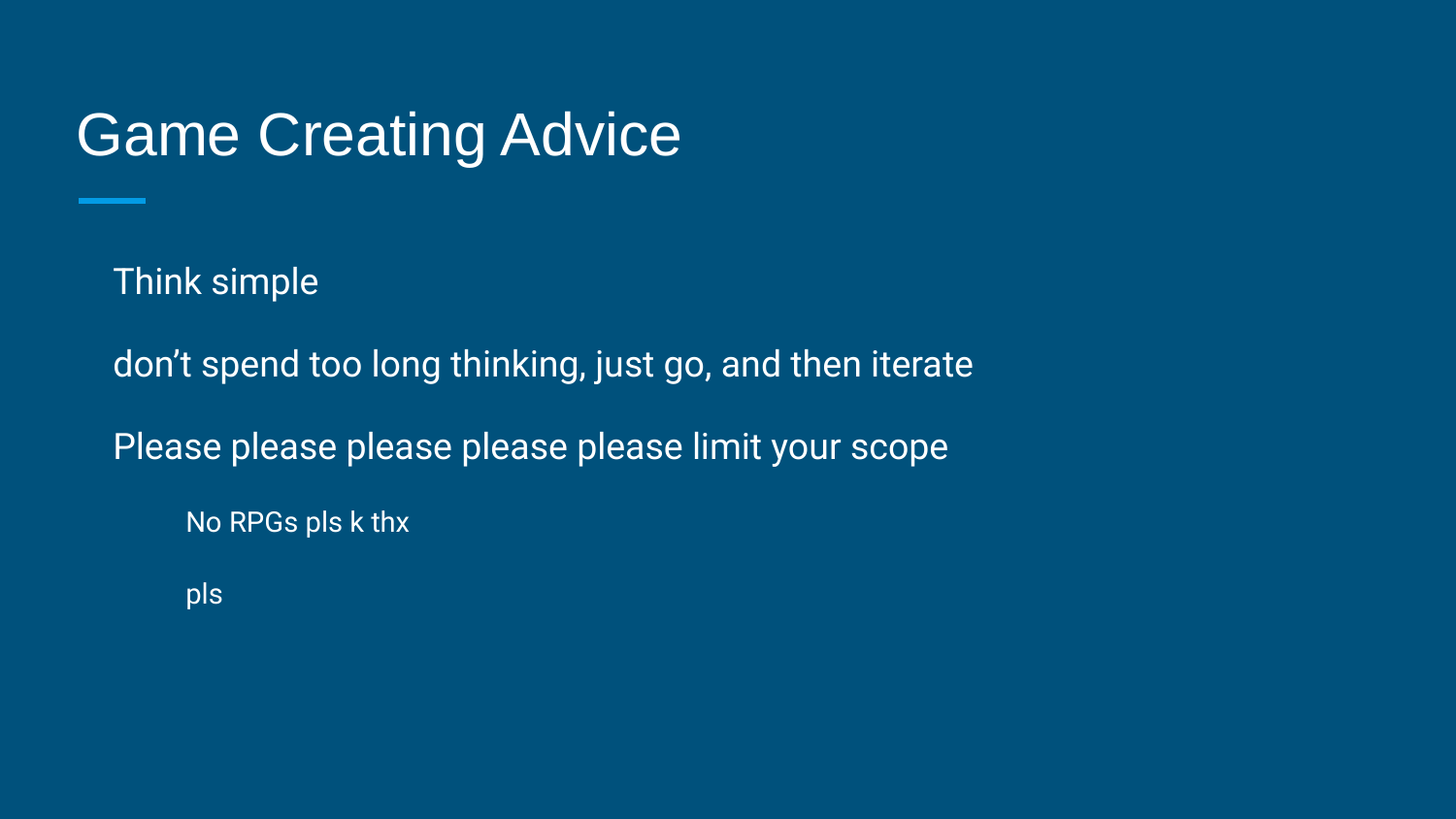

# Game Creating Advice
Think simple
don’t spend too long thinking, just go, and then iterate
Please please please please please limit your scope
No RPGs pls k thx
pls